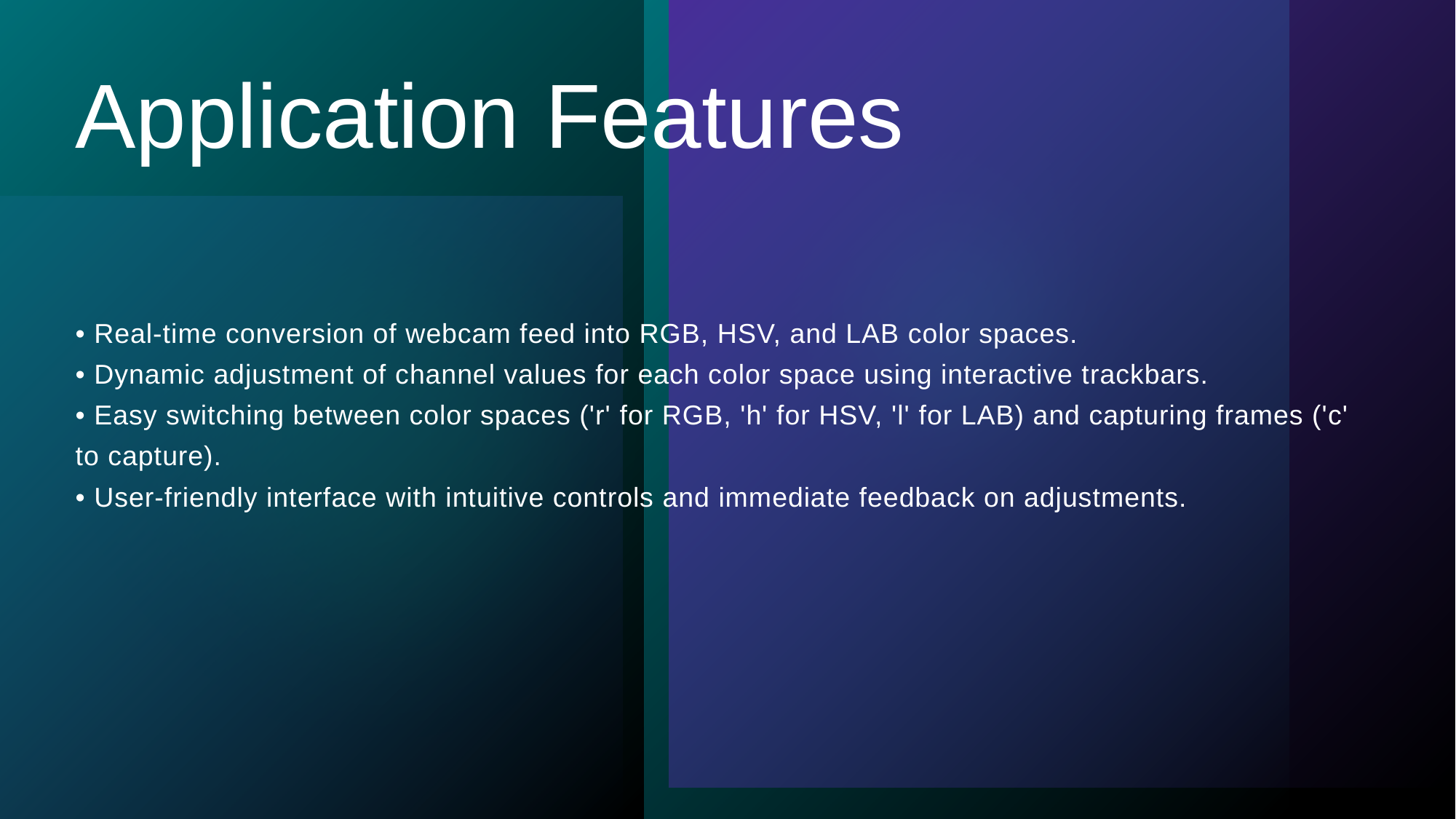

# Application Features
• Real-time conversion of webcam feed into RGB, HSV, and LAB color spaces.
• Dynamic adjustment of channel values for each color space using interactive trackbars.
• Easy switching between color spaces ('r' for RGB, 'h' for HSV, 'l' for LAB) and capturing frames ('c' to capture).
• User-friendly interface with intuitive controls and immediate feedback on adjustments.